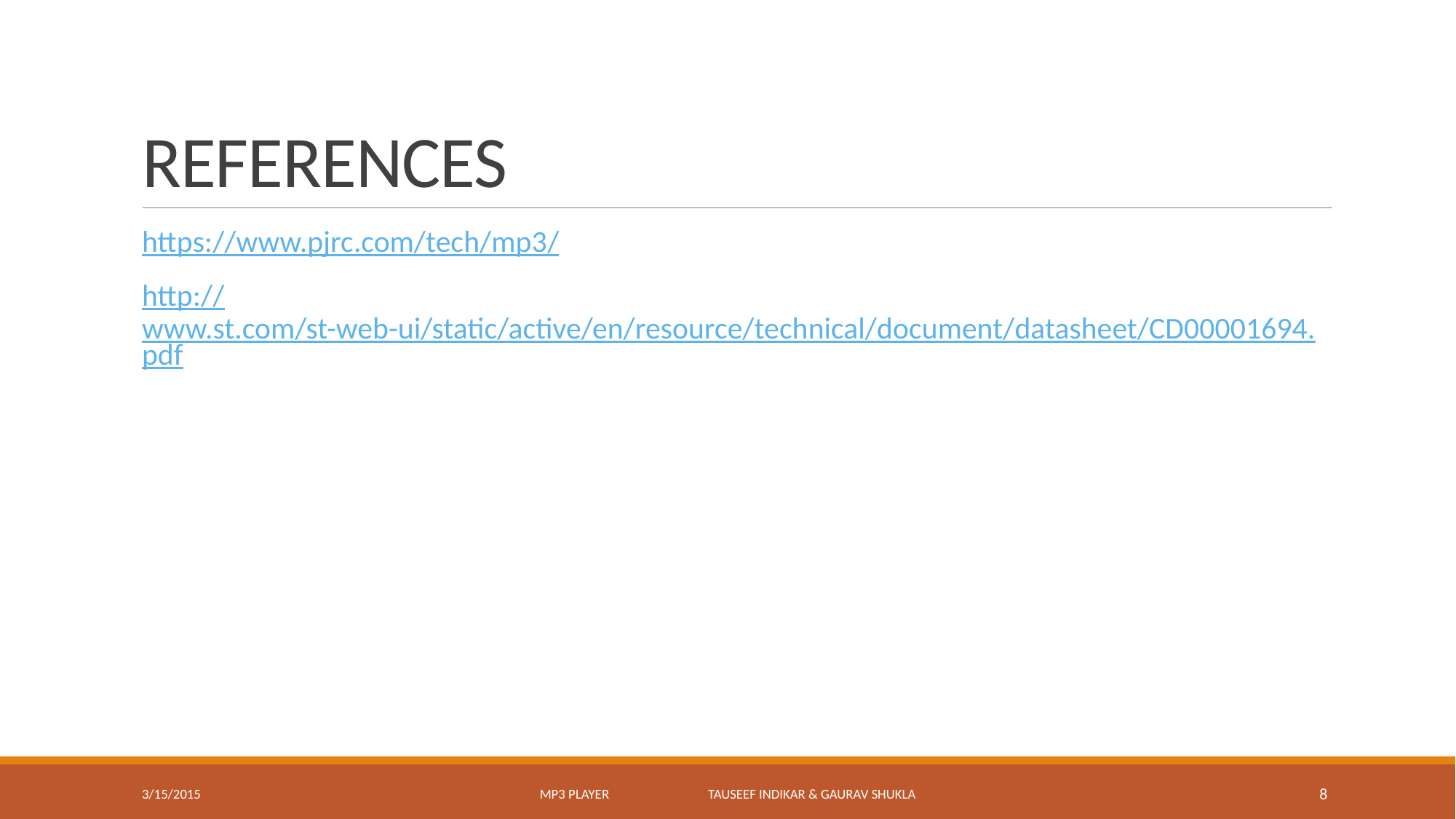

# REFERENCES
https://www.pjrc.com/tech/mp3/
http://www.st.com/st-web-ui/static/active/en/resource/technical/document/datasheet/CD00001694.pdf

3/15/2015
MP3 PLAYER                                TAUSEEF INDIKAR & GAURAV SHUKLA
8